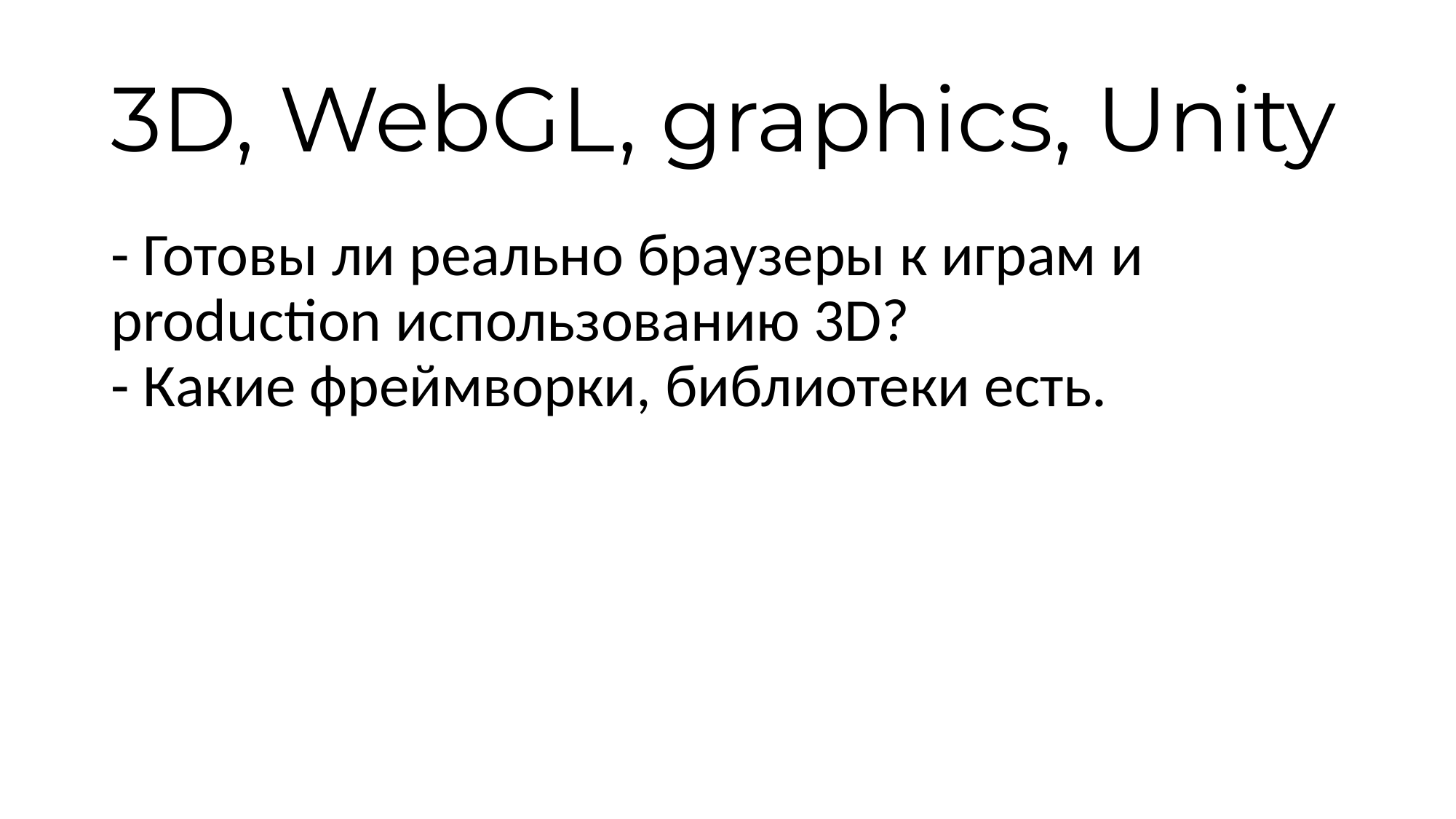

# 3D, WebGL, graphics, Unity
- Готовы ли реально браузеры к играм и production использованию 3D?
- Какие фреймворки, библиотеки есть.